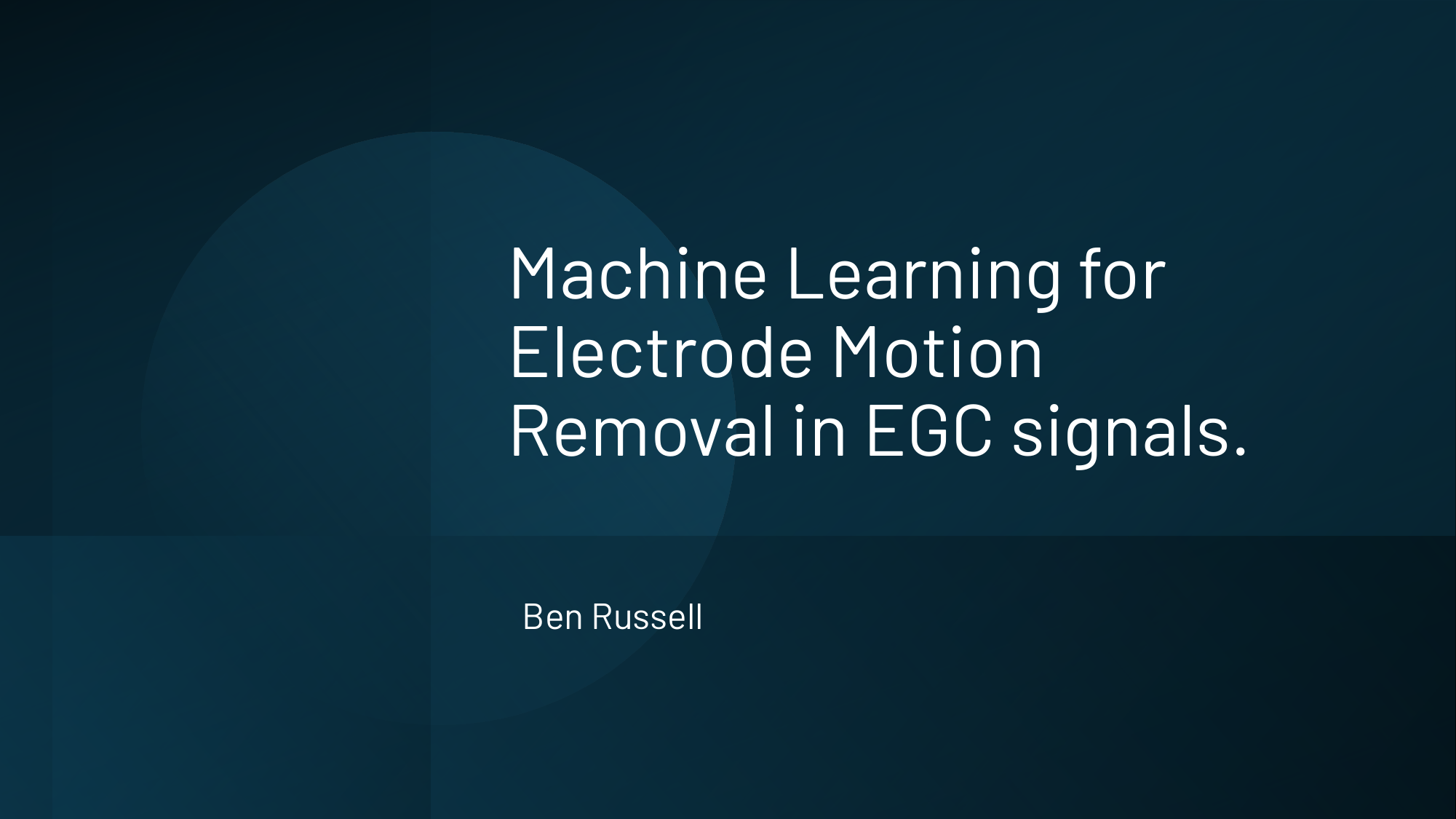

# Machine Learning for Electrode Motion Removal in EGC signals.

Ben Russell